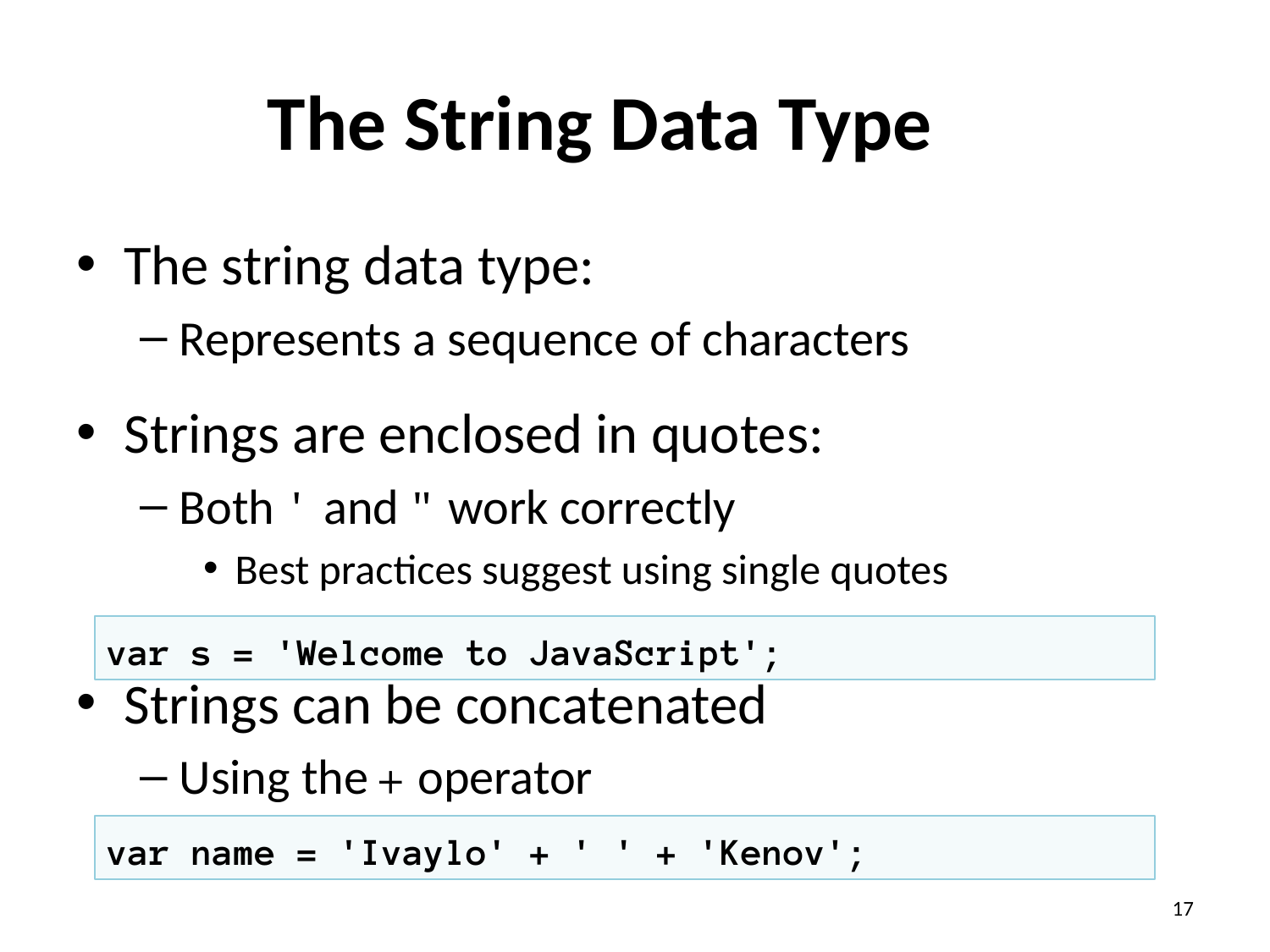

# The String Data Type
The string data type:
Represents a sequence of characters
Strings are enclosed in quotes:
Both ' and " work correctly
Best practices suggest using single quotes
Strings can be concatenated
Using the + operator
var s = 'Welcome to JavaScript';
var name = 'Ivaylo' + ' ' + 'Kenov';
17